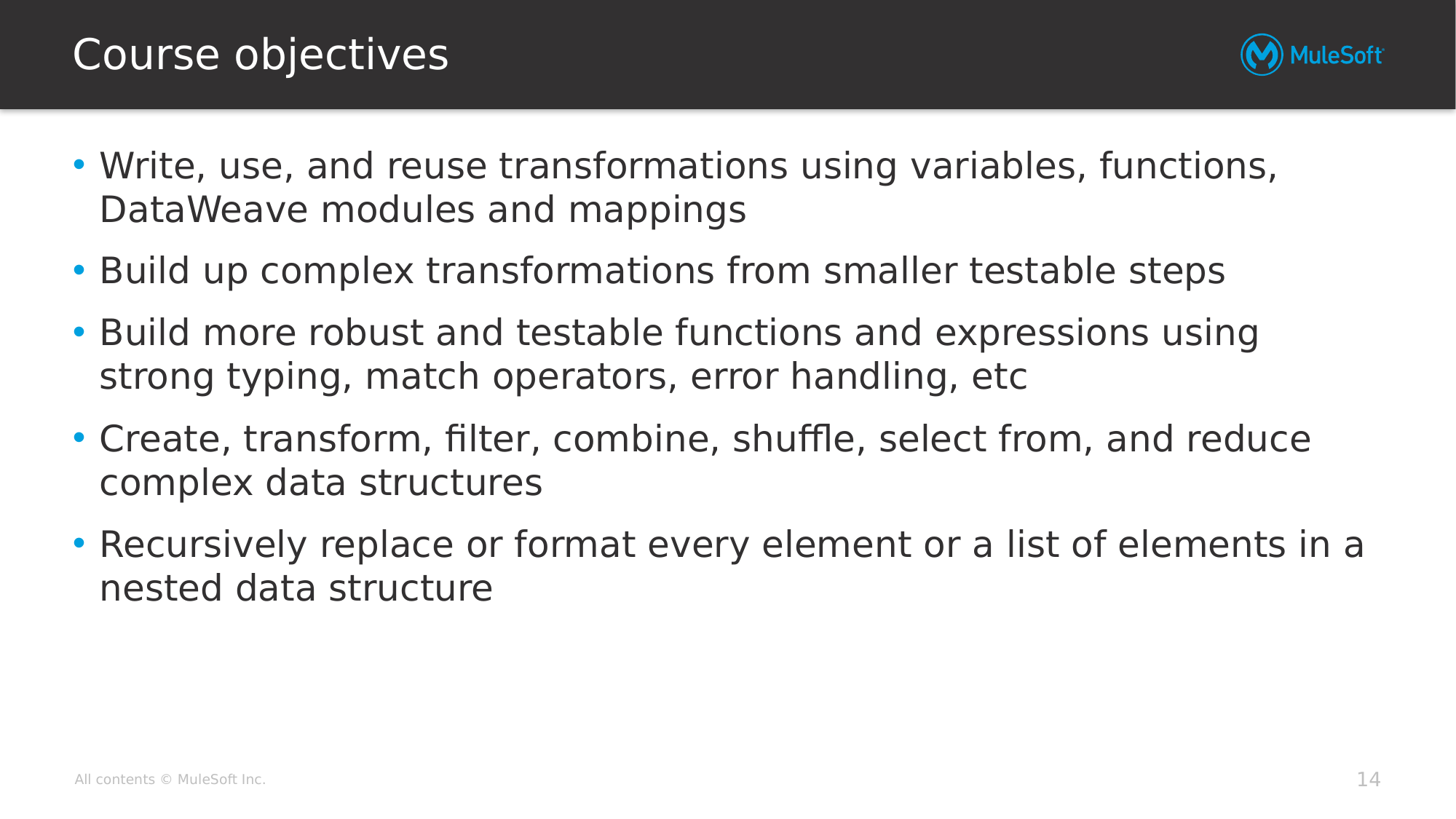

# Course objectives
Write, use, and reuse transformations using variables, functions, DataWeave modules and mappings
Build up complex transformations from smaller testable steps
Build more robust and testable functions and expressions using strong typing, match operators, error handling, etc
Create, transform, filter, combine, shuffle, select from, and reduce complex data structures
Recursively replace or format every element or a list of elements in a nested data structure
14